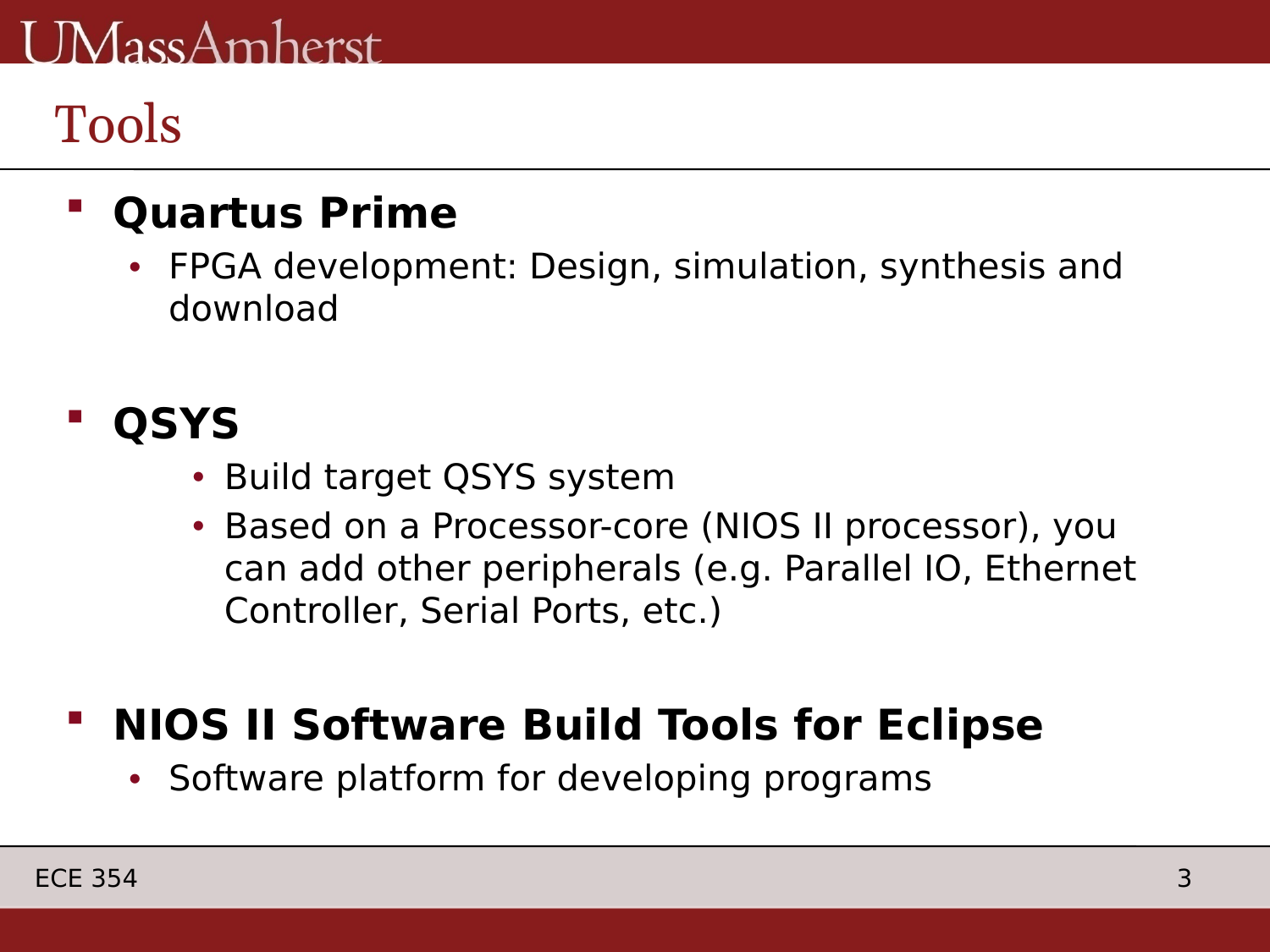

# Tools
Quartus Prime
FPGA development: Design, simulation, synthesis and download

QSYS
Build target QSYS system
Based on a Processor-core (NIOS II processor), you can add other peripherals (e.g. Parallel IO, Ethernet Controller, Serial Ports, etc.)

NIOS II Software Build Tools for Eclipse
Software platform for developing programs